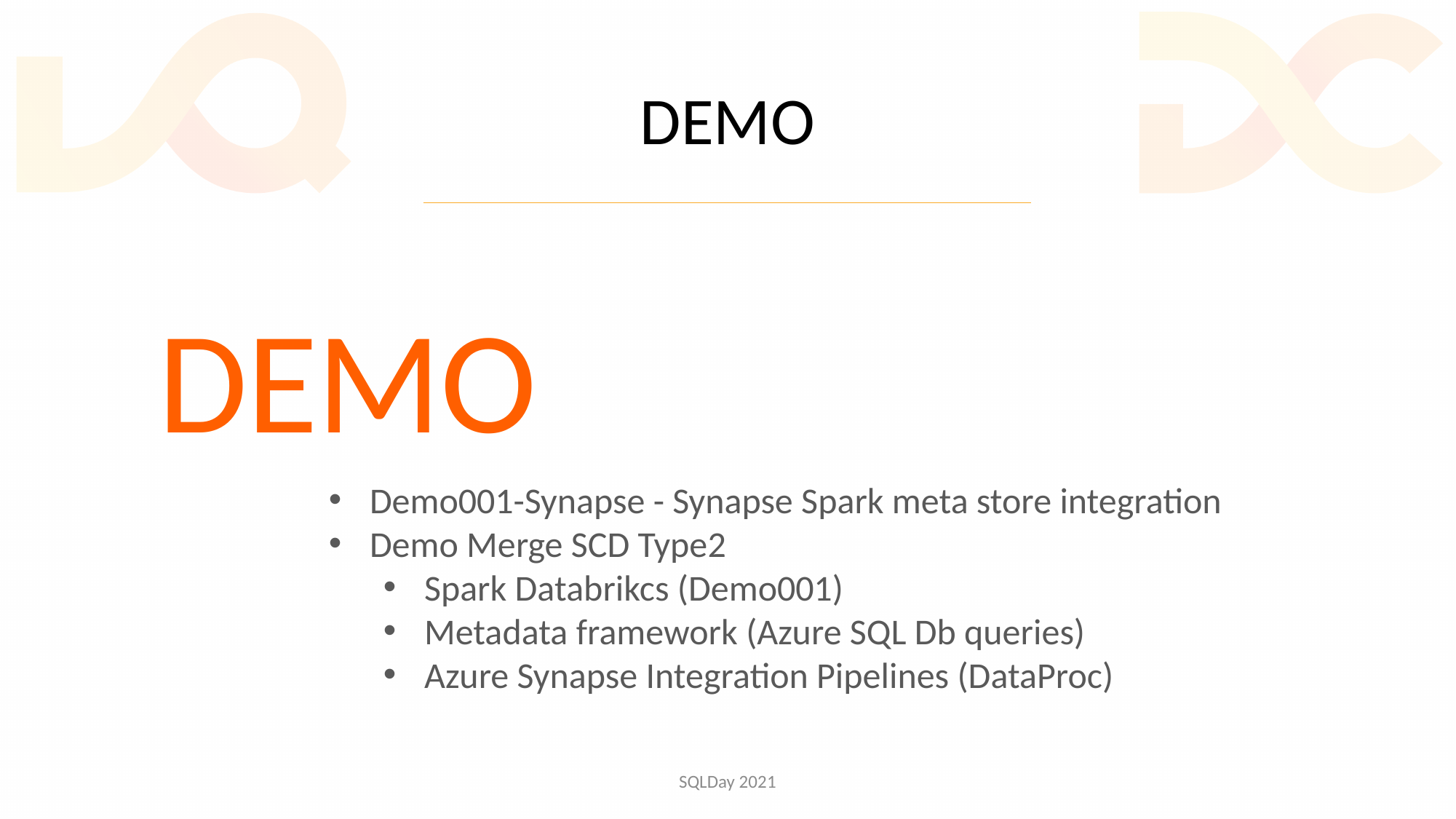

# DEMO
DEMO
Demo001-Synapse - Synapse Spark meta store integration
Demo Merge SCD Type2
Spark Databrikcs (Demo001)
Metadata framework (Azure SQL Db queries)
Azure Synapse Integration Pipelines (DataProc)
SQLDay 2021